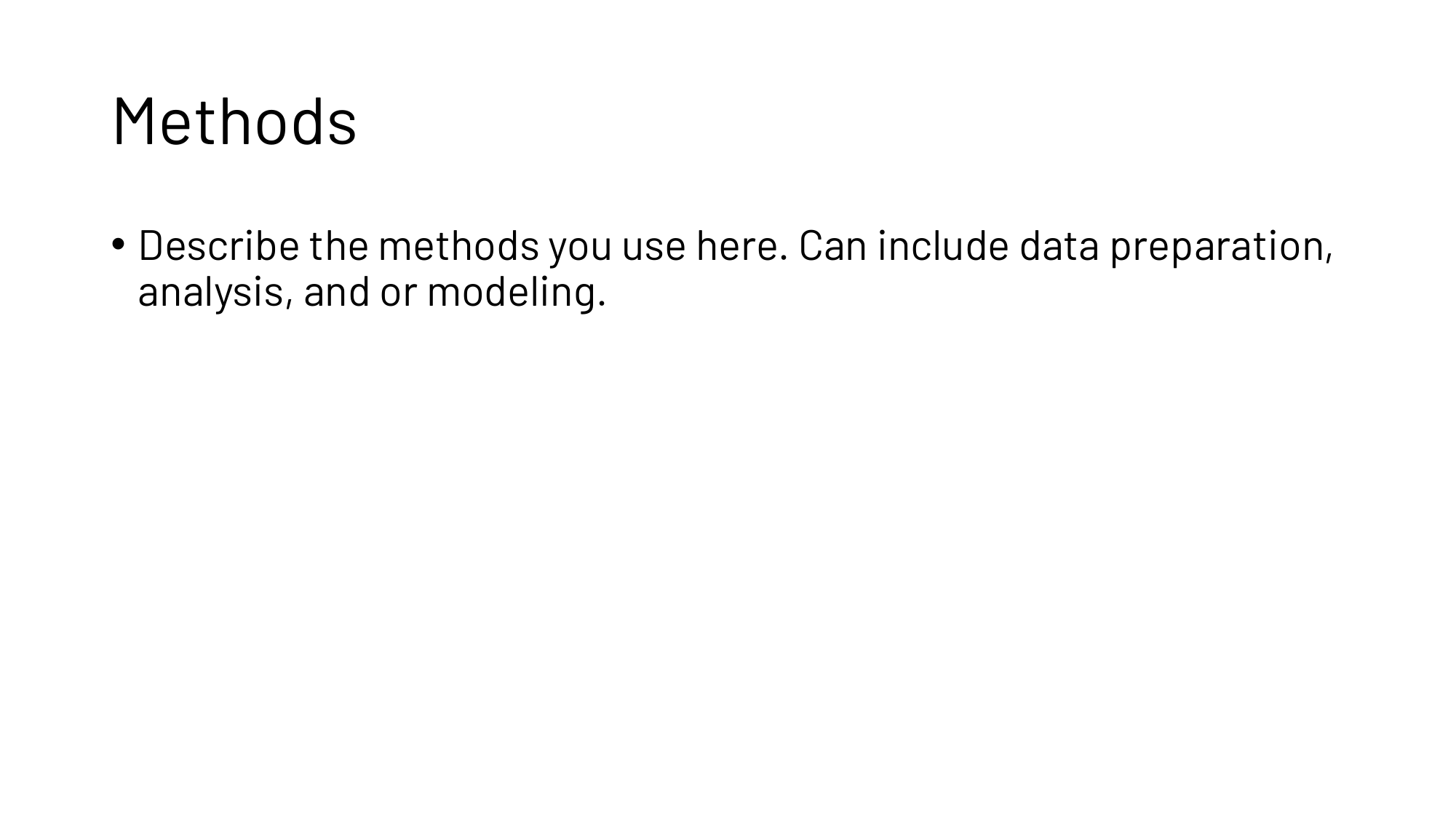

# Methods
Describe the methods you use here. Can include data preparation, analysis, and or modeling.